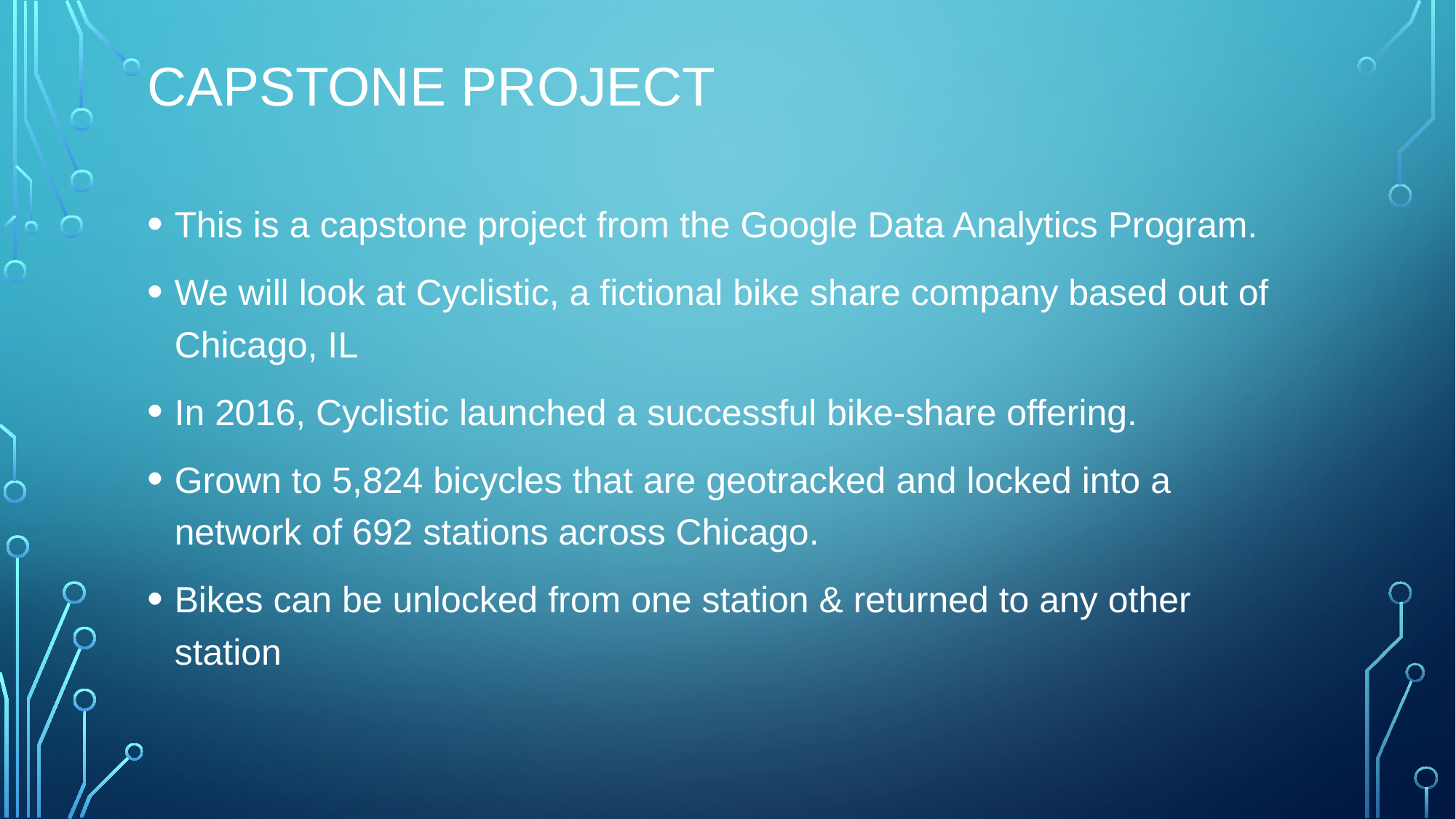

# Capstone project
This is a capstone project from the Google Data Analytics Program.
We will look at Cyclistic, a fictional bike share company based out of Chicago, IL
In 2016, Cyclistic launched a successful bike-share offering.
Grown to 5,824 bicycles that are geotracked and locked into a network of 692 stations across Chicago.
Bikes can be unlocked from one station & returned to any other station